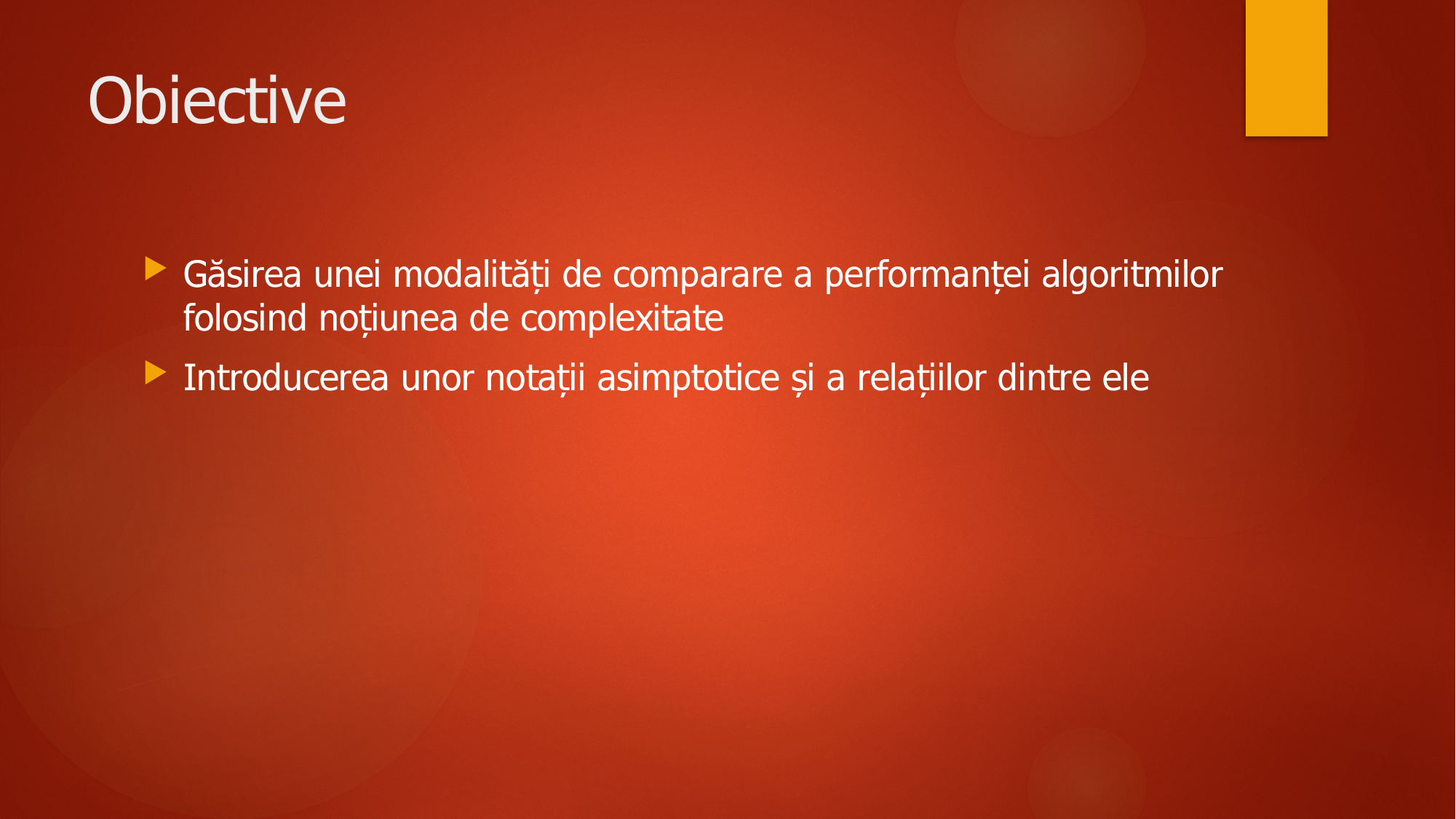

# Obiective
Găsirea unei modalități de comparare a performanței algoritmilor folosind noțiunea de complexitate
Introducerea unor notații asimptotice și a relațiilor dintre ele